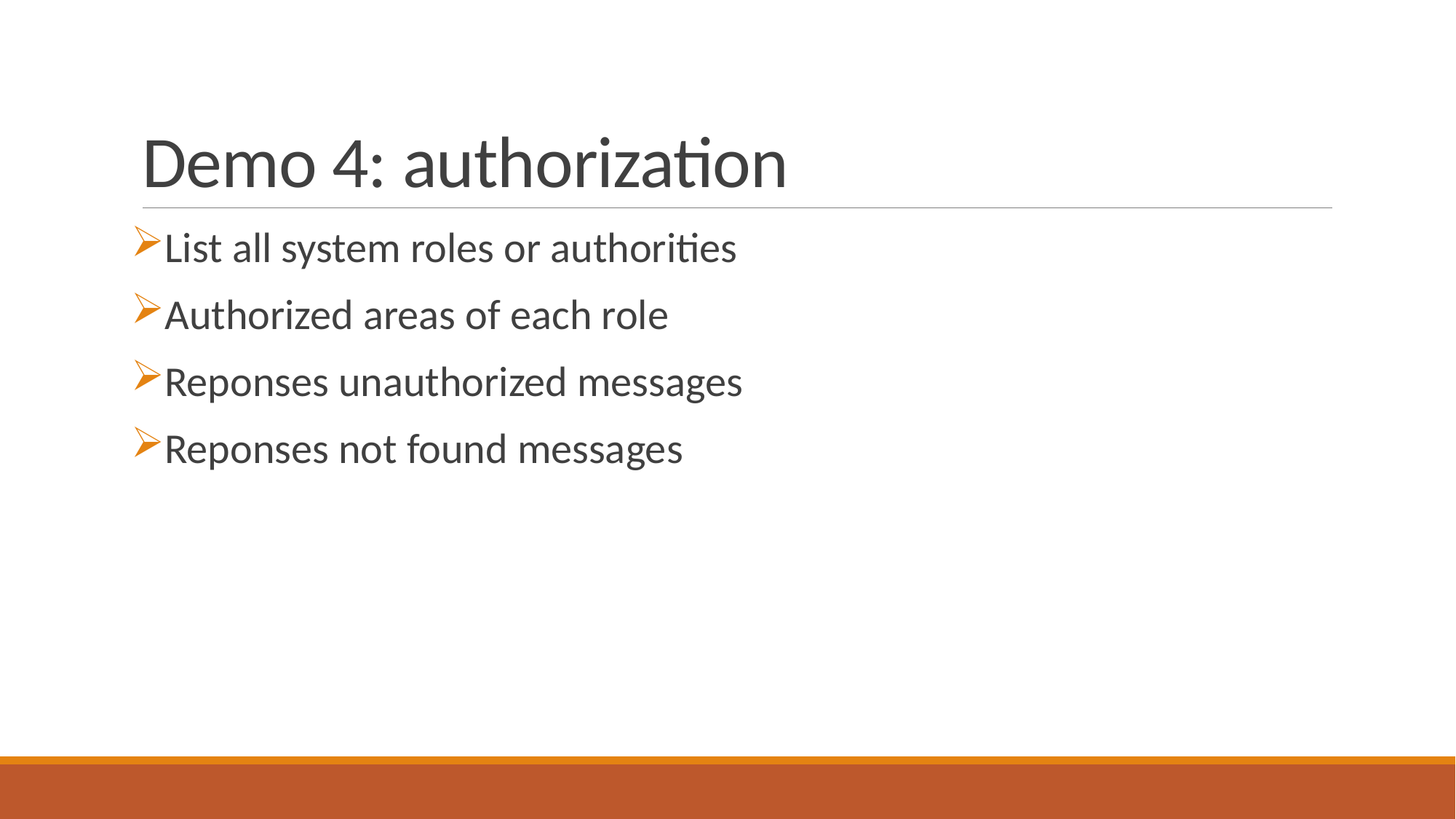

# Demo 4: authorization
List all system roles or authorities
Authorized areas of each role
Reponses unauthorized messages
Reponses not found messages